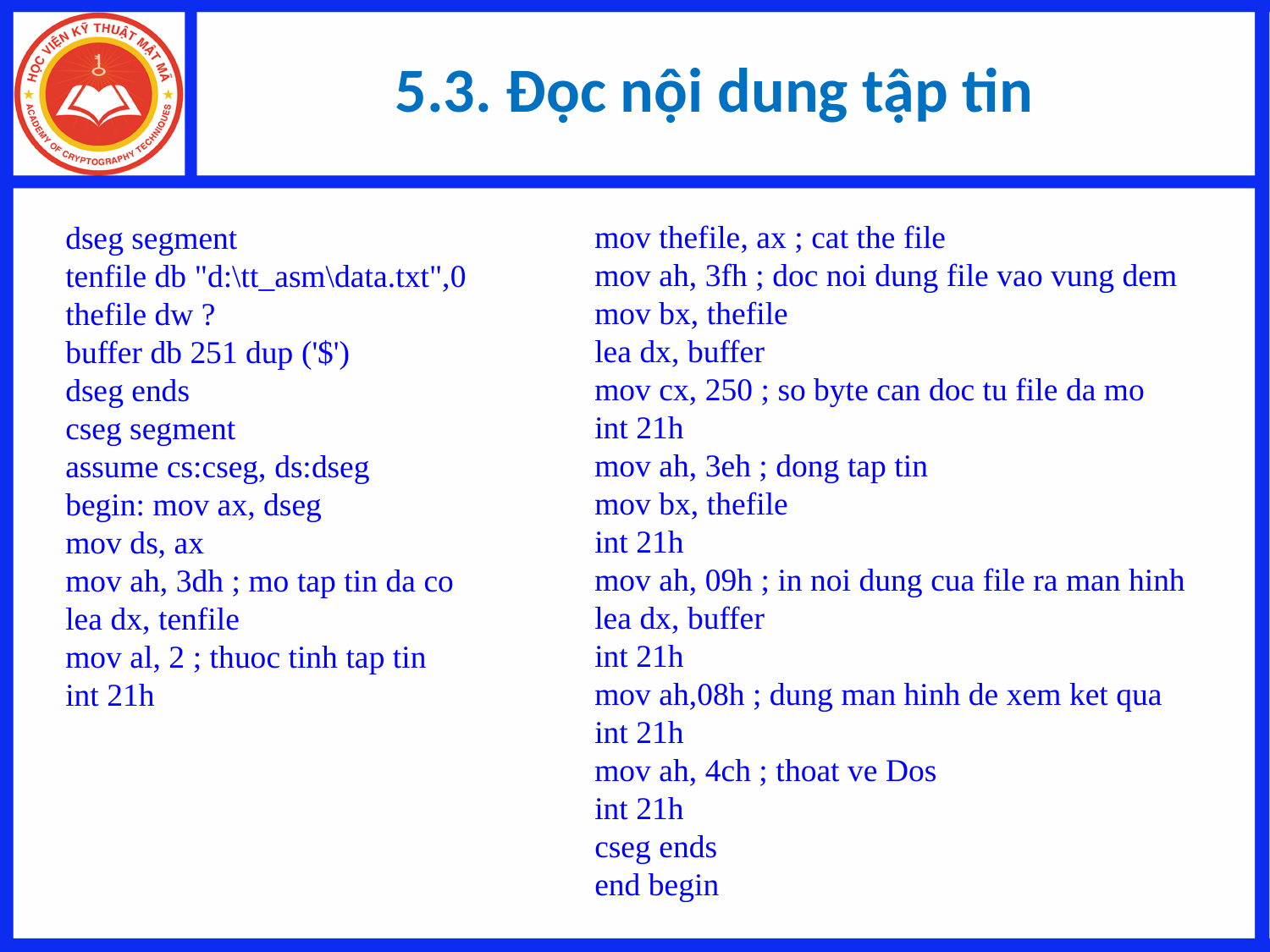

# 5.3. Đọc nội dung tập tin
mov thefile, ax ; cat the file
mov ah, 3fh ; doc noi dung file vao vung dem
mov bx, thefile
lea dx, buffer
mov cx, 250 ; so byte can doc tu file da mo
int 21h
mov ah, 3eh ; dong tap tin
mov bx, thefile
int 21h
mov ah, 09h ; in noi dung cua file ra man hinh
lea dx, buffer
int 21h
mov ah,08h ; dung man hinh de xem ket qua
int 21h
mov ah, 4ch ; thoat ve Dos
int 21h
cseg ends
end begin
dseg segment
tenfile db "d:\tt_asm\data.txt",0
thefile dw ?
buffer db 251 dup ('$')
dseg ends
cseg segment
assume cs:cseg, ds:dseg
begin: mov ax, dseg
mov ds, ax
mov ah, 3dh ; mo tap tin da co
lea dx, tenfile
mov al, 2 ; thuoc tinh tap tin
int 21h